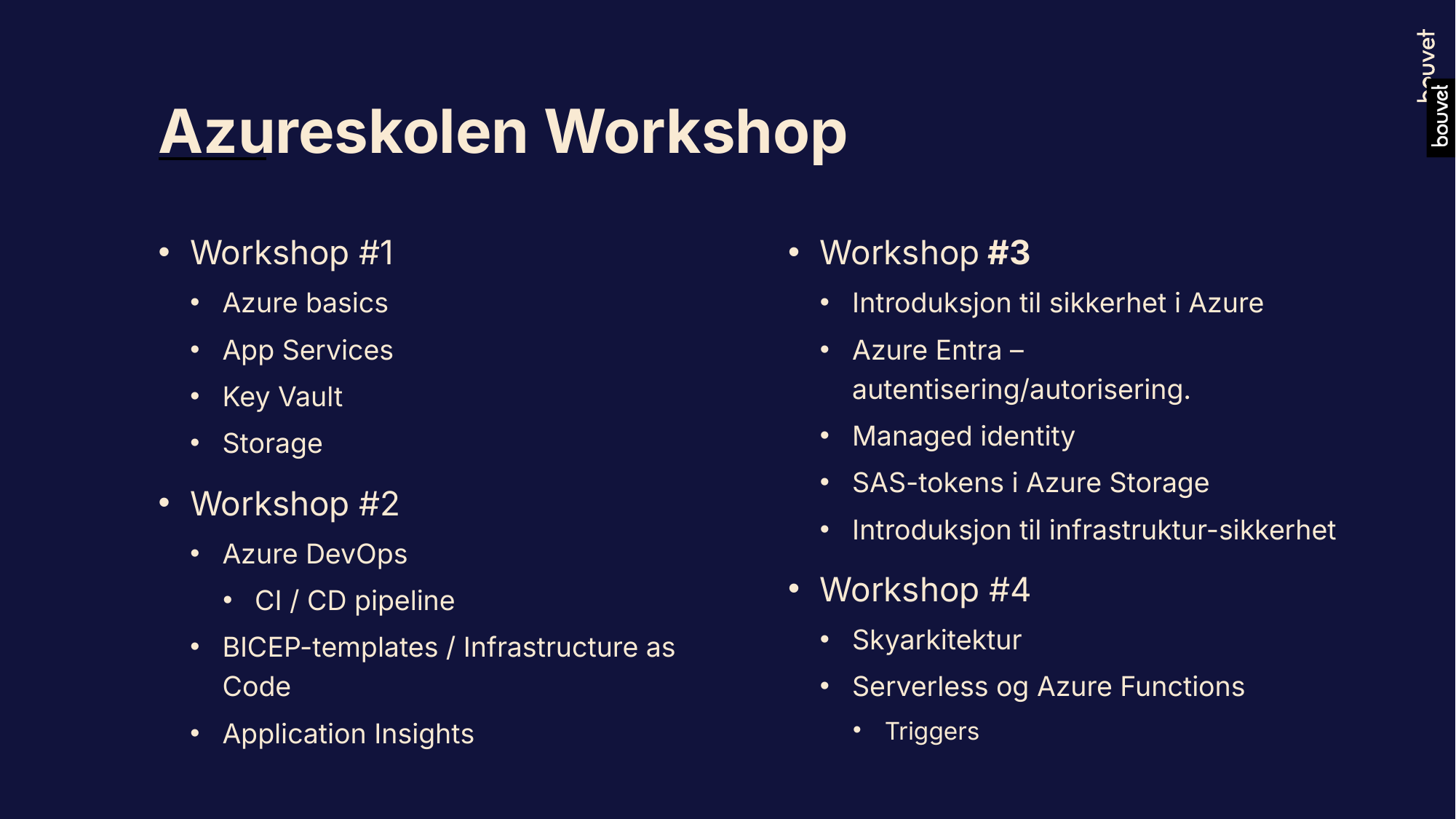

# Azureskolen Workshop
Workshop #3
Introduksjon til sikkerhet i Azure
Azure Entra – autentisering/autorisering.
Managed identity
SAS-tokens i Azure Storage
Introduksjon til infrastruktur-sikkerhet
Workshop #4
Skyarkitektur
Serverless og Azure Functions
Triggers
Workshop #1
Azure basics
App Services
Key Vault
Storage
Workshop #2
Azure DevOps
CI / CD pipeline
BICEP-templates / Infrastructure as Code
Application Insights